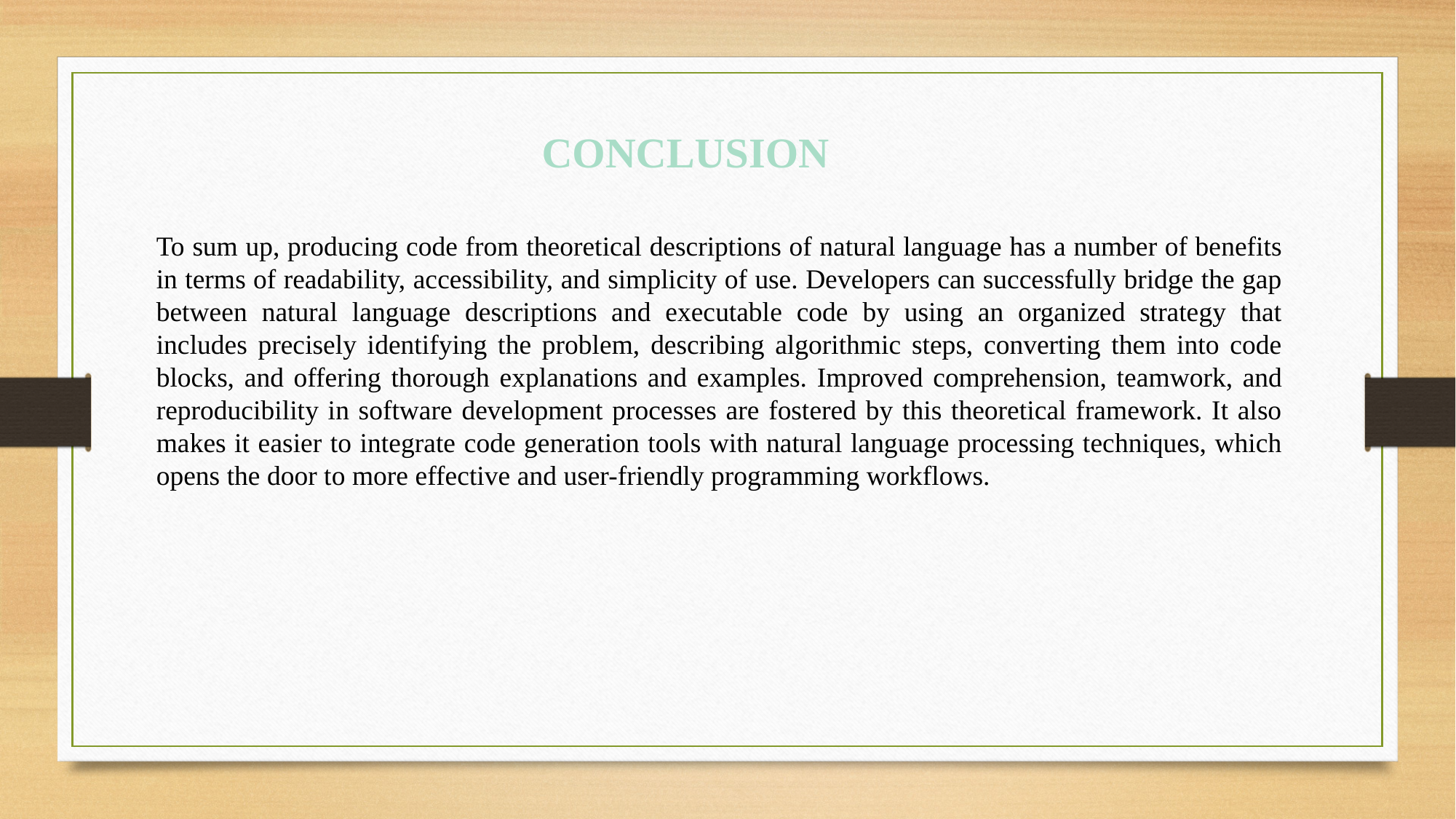

CONCLUSION
To sum up, producing code from theoretical descriptions of natural language has a number of benefits in terms of readability, accessibility, and simplicity of use. Developers can successfully bridge the gap between natural language descriptions and executable code by using an organized strategy that includes precisely identifying the problem, describing algorithmic steps, converting them into code blocks, and offering thorough explanations and examples. Improved comprehension, teamwork, and reproducibility in software development processes are fostered by this theoretical framework. It also makes it easier to integrate code generation tools with natural language processing techniques, which opens the door to more effective and user-friendly programming workflows.